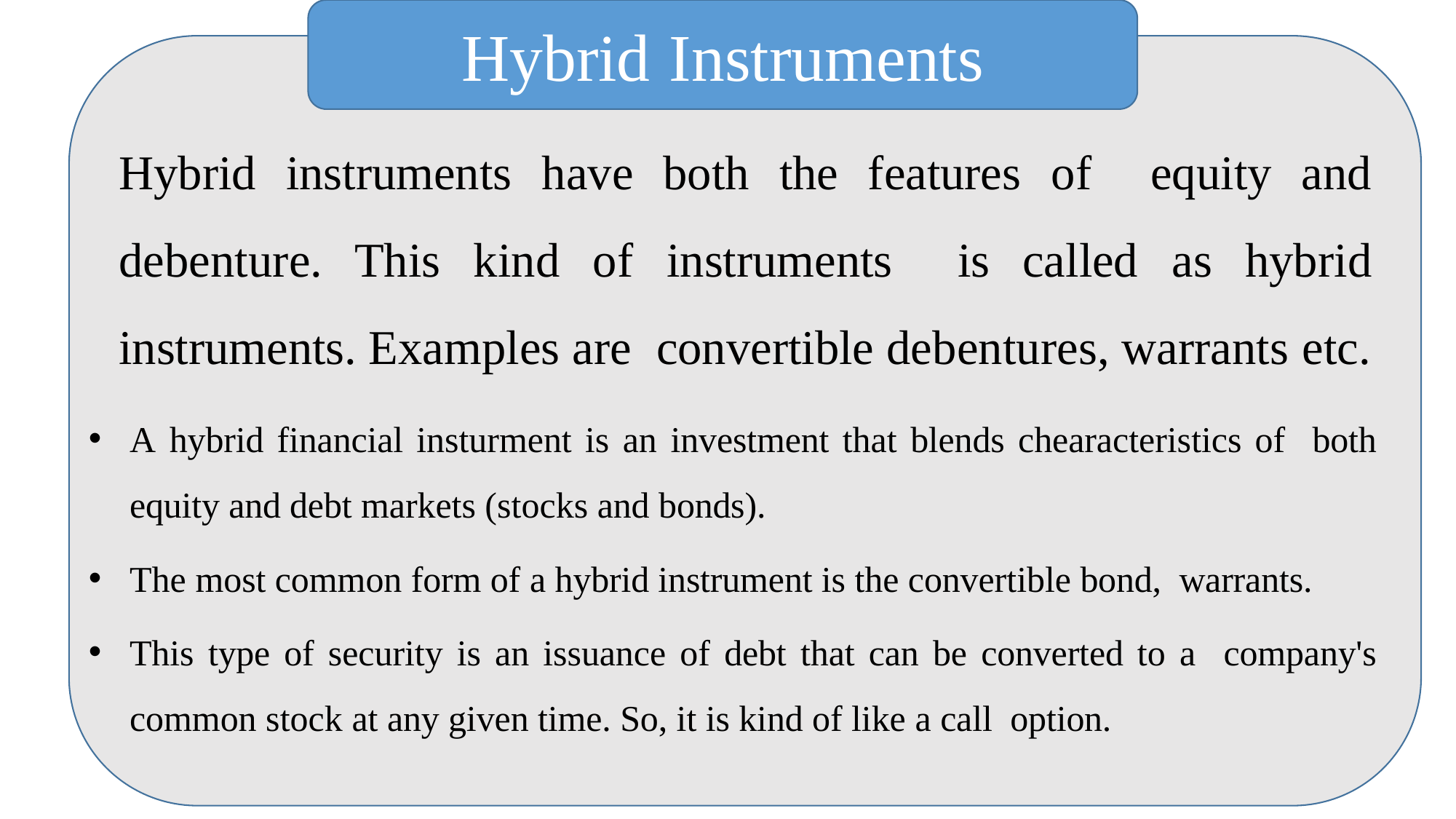

Hybrid Instruments
Hybrid instruments have both the features of  equity and debenture. This kind of instruments  is called as hybrid instruments. Examples are  convertible debentures, warrants etc.

A hybrid financial insturment is an investment that blends chearacteristics of  both equity and debt markets (stocks and bonds).
The most common form of a hybrid instrument is the convertible bond,  warrants.
This type of security is an issuance of debt that can be converted to a  company's common stock at any given time. So, it is kind of like a call  option.